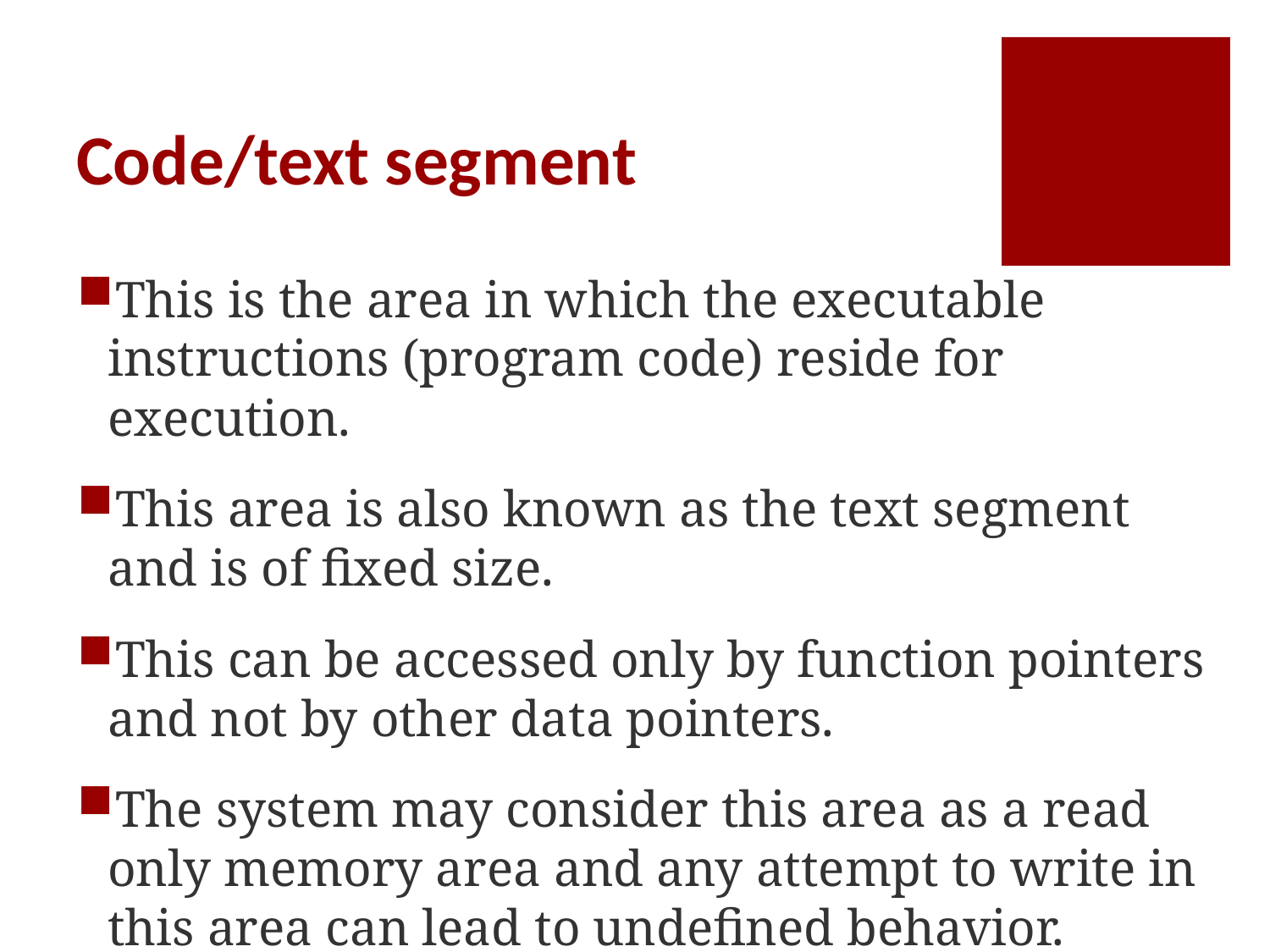

# Code/text segment
This is the area in which the executable instructions (program code) reside for  execution.
This area is also known as the text segment and is of fixed size.
This can be accessed only by function pointers and not by other data pointers.
The system may consider this area as a read only memory area and any attempt to write in this area can lead to undefined behavior.